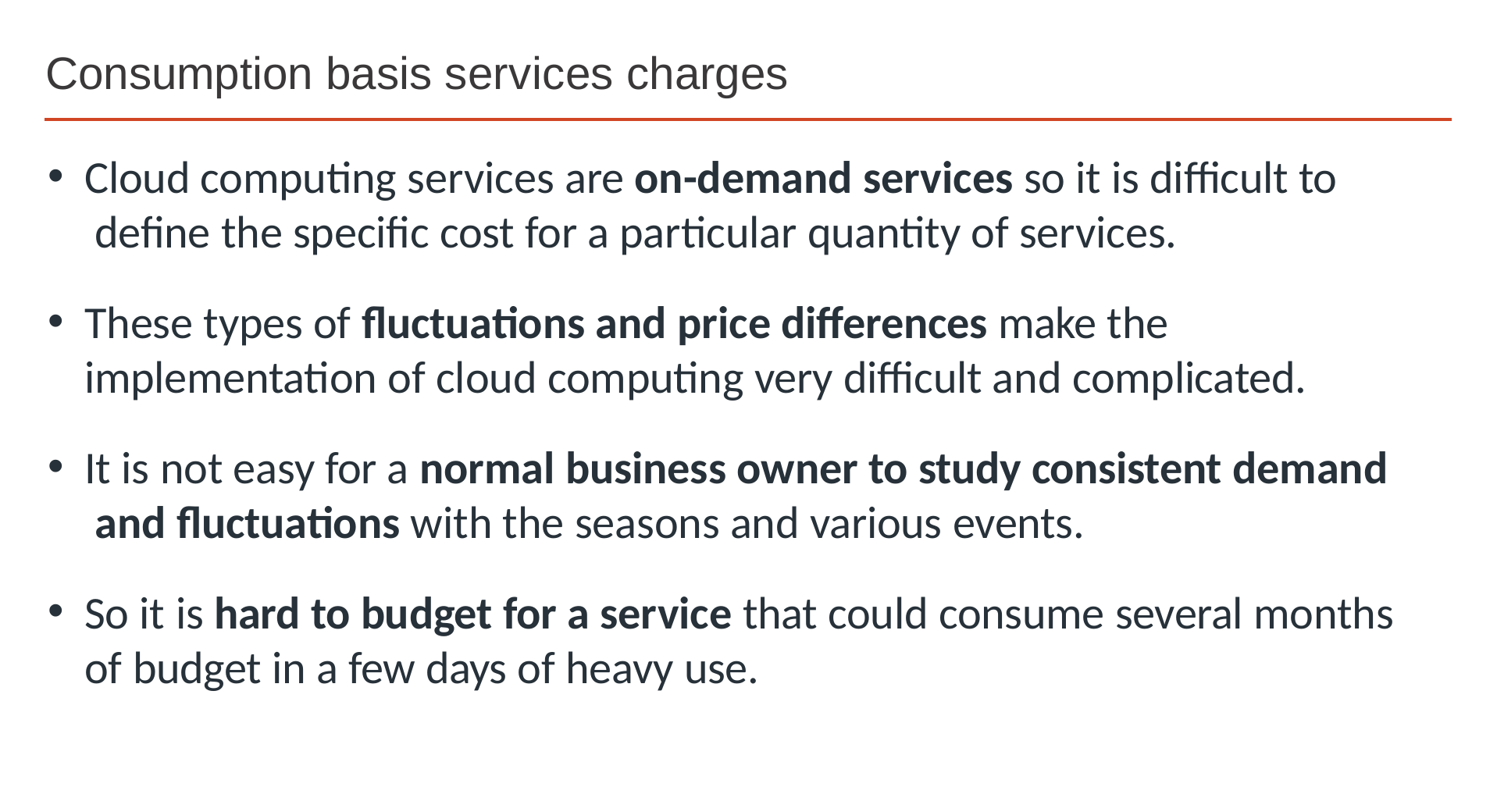

Consumption basis services charges

Cloud computing services are on-demand services so it is difficult to  define the specific cost for a particular quantity of services.
These types of fluctuations and price differences make the  implementation of cloud computing very difficult and complicated.
It is not easy for a normal business owner to study consistent demand  and fluctuations with the seasons and various events.
So it is hard to budget for a service that could consume several months  of budget in a few days of heavy use.